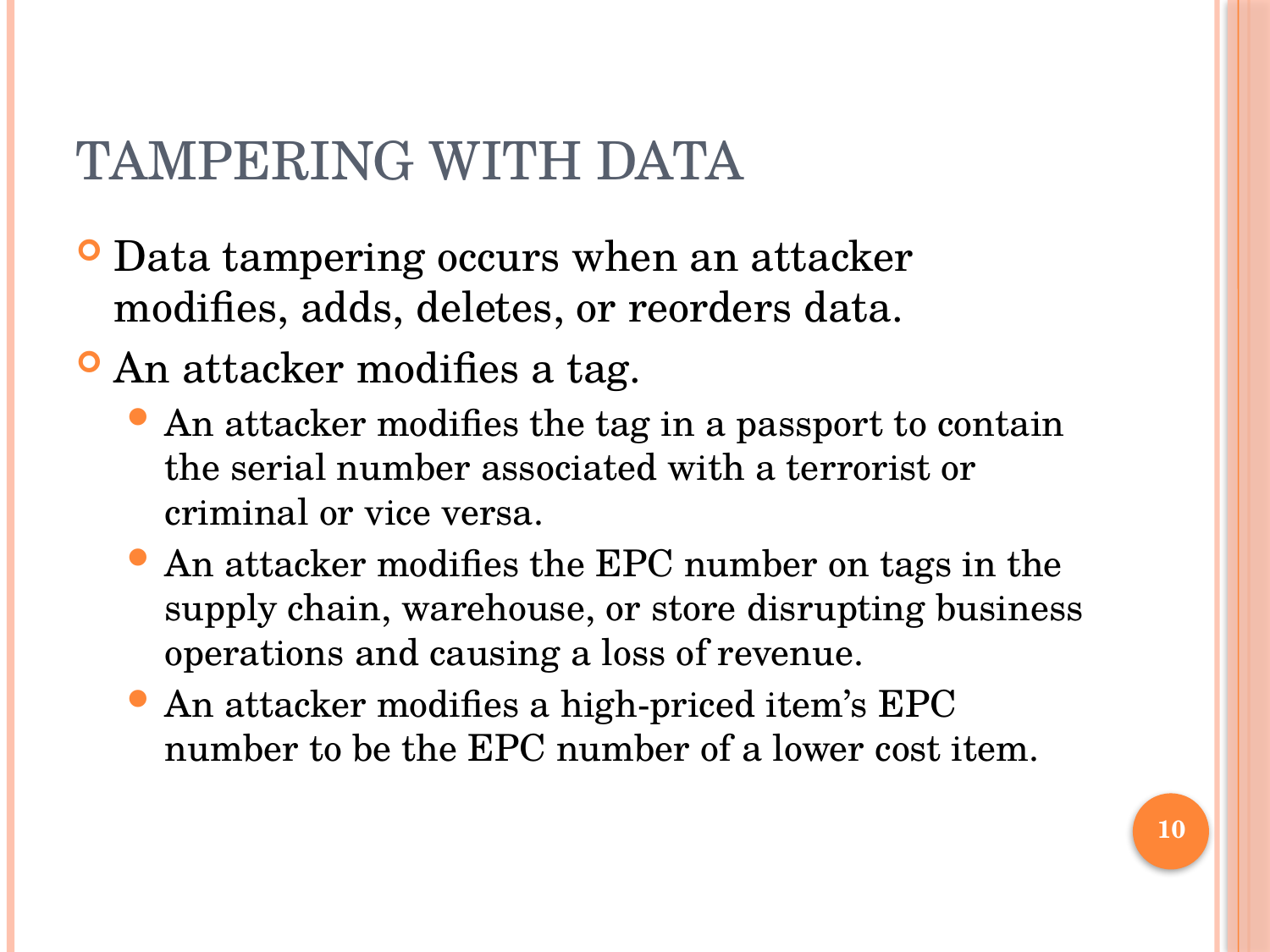

# Tampering with Data
Data tampering occurs when an attacker modifies, adds, deletes, or reorders data.
An attacker modifies a tag.
An attacker modifies the tag in a passport to contain the serial number associated with a terrorist or criminal or vice versa.
An attacker modifies the EPC number on tags in the supply chain, warehouse, or store disrupting business operations and causing a loss of revenue.
An attacker modifies a high-priced item’s EPC number to be the EPC number of a lower cost item.
10